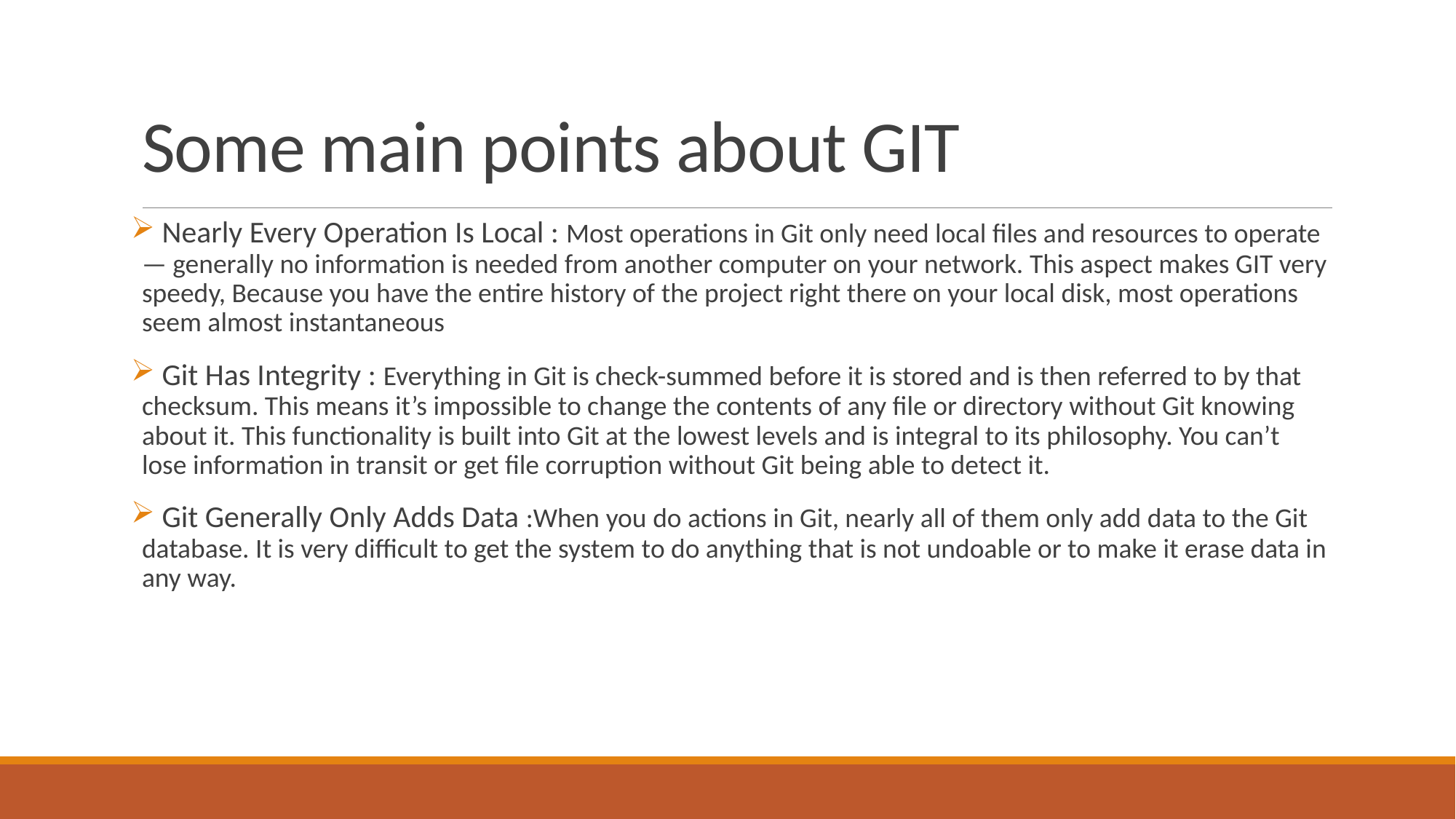

# Some main points about GIT
 Nearly Every Operation Is Local : Most operations in Git only need local files and resources to operate — generally no information is needed from another computer on your network. This aspect makes GIT very speedy, Because you have the entire history of the project right there on your local disk, most operations seem almost instantaneous
 Git Has Integrity : Everything in Git is check-summed before it is stored and is then referred to by that checksum. This means it’s impossible to change the contents of any file or directory without Git knowing about it. This functionality is built into Git at the lowest levels and is integral to its philosophy. You can’t lose information in transit or get file corruption without Git being able to detect it.
 Git Generally Only Adds Data :When you do actions in Git, nearly all of them only add data to the Git database. It is very difficult to get the system to do anything that is not undoable or to make it erase data in any way.